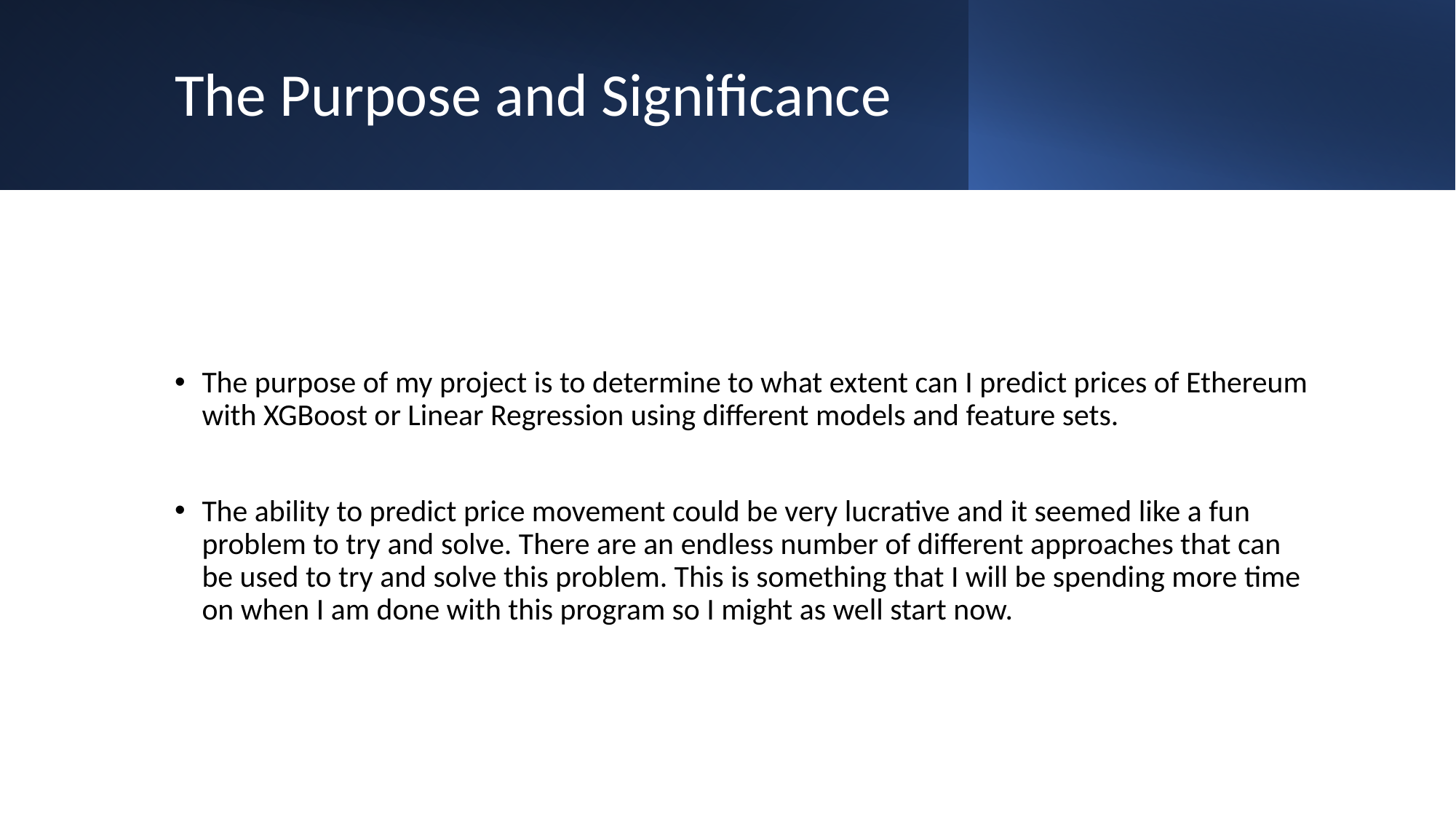

# The Purpose and Significance
The purpose of my project is to determine to what extent can I predict prices of Ethereum with XGBoost or Linear Regression using different models and feature sets.

The ability to predict price movement could be very lucrative and it seemed like a fun problem to try and solve. There are an endless number of different approaches that can be used to try and solve this problem. This is something that I will be spending more time on when I am done with this program so I might as well start now.